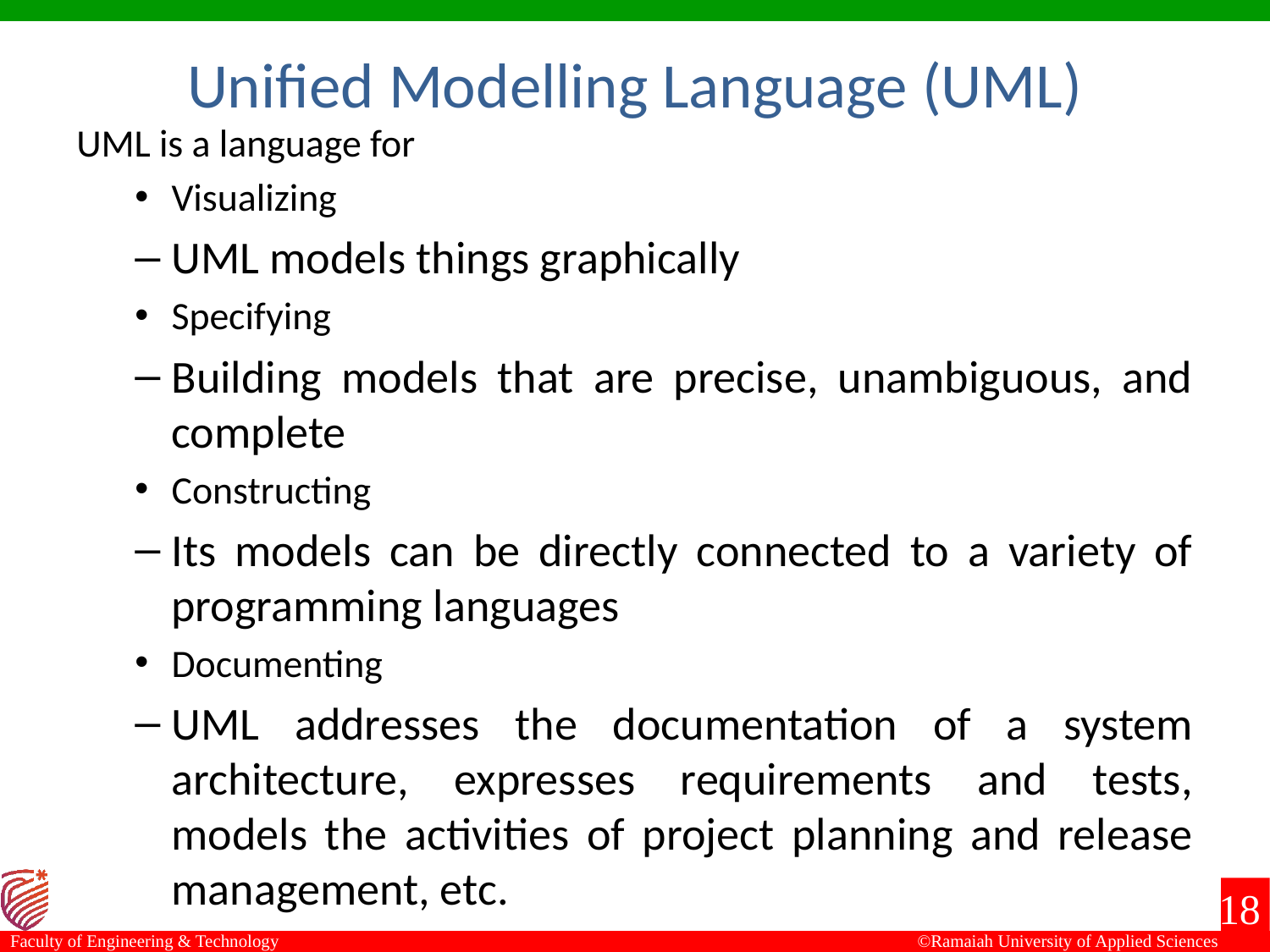

Unified Modelling Language (UML)
UML is a language for
Visualizing
UML models things graphically
Specifying
Building models that are precise, unambiguous, and complete
Constructing
Its models can be directly connected to a variety of programming languages
Documenting
UML addresses the documentation of a system architecture, expresses requirements and tests, models the activities of project planning and release management, etc.

18